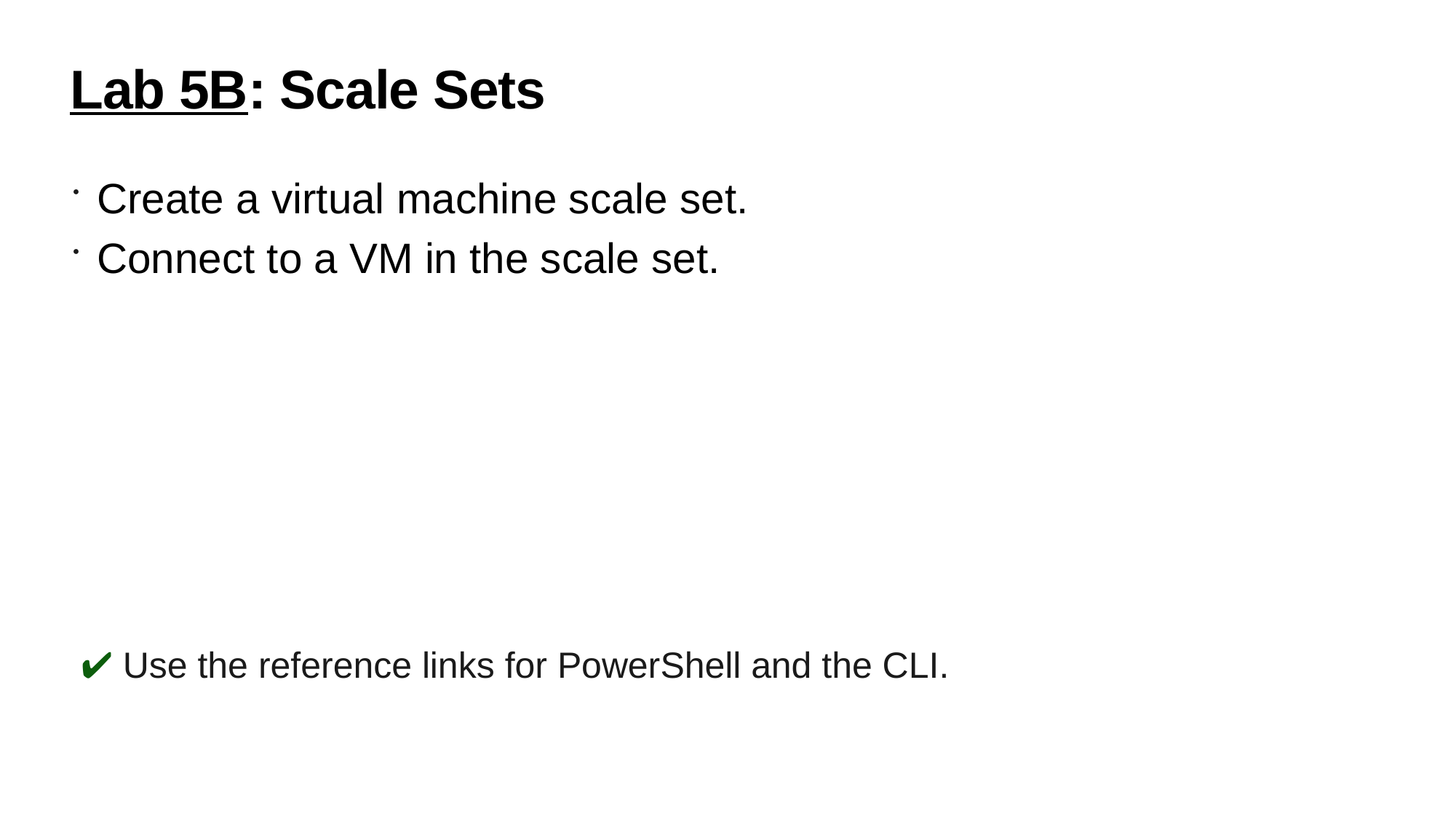

# Lab 5B: Scale Sets
Create a virtual machine scale set.
Connect to a VM in the scale set.
✔️ Use the reference links for PowerShell and the CLI.